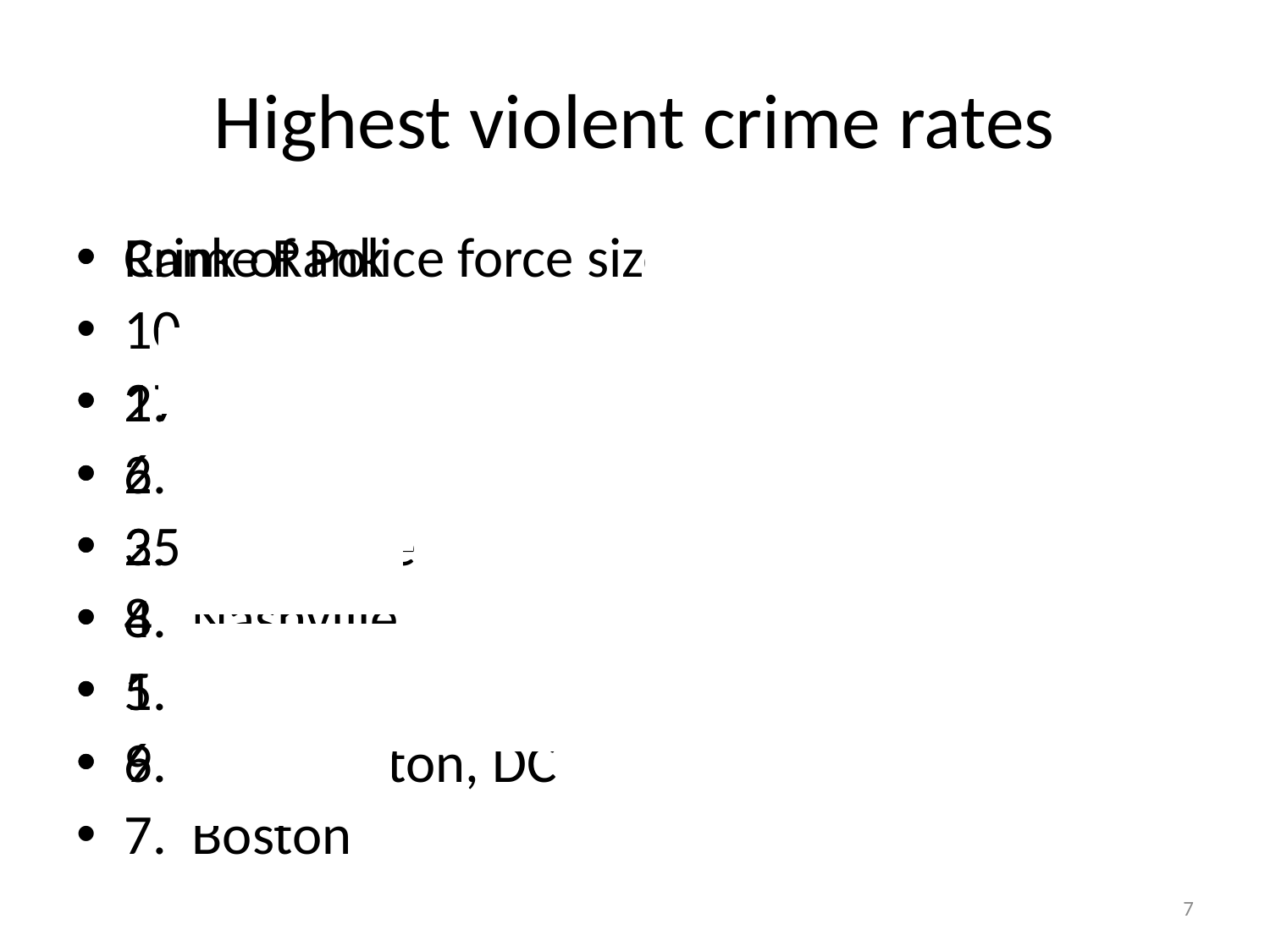

# Highest violent crime rates
Crime Rank

1.  Detroit
2.  Memphis
3.  Baltimore
4.  Nashville
5.  Philadelphia
6.  Washington, DC
7.  Boston
Rank of Police force size
10
27
6
25
8
1
9

7